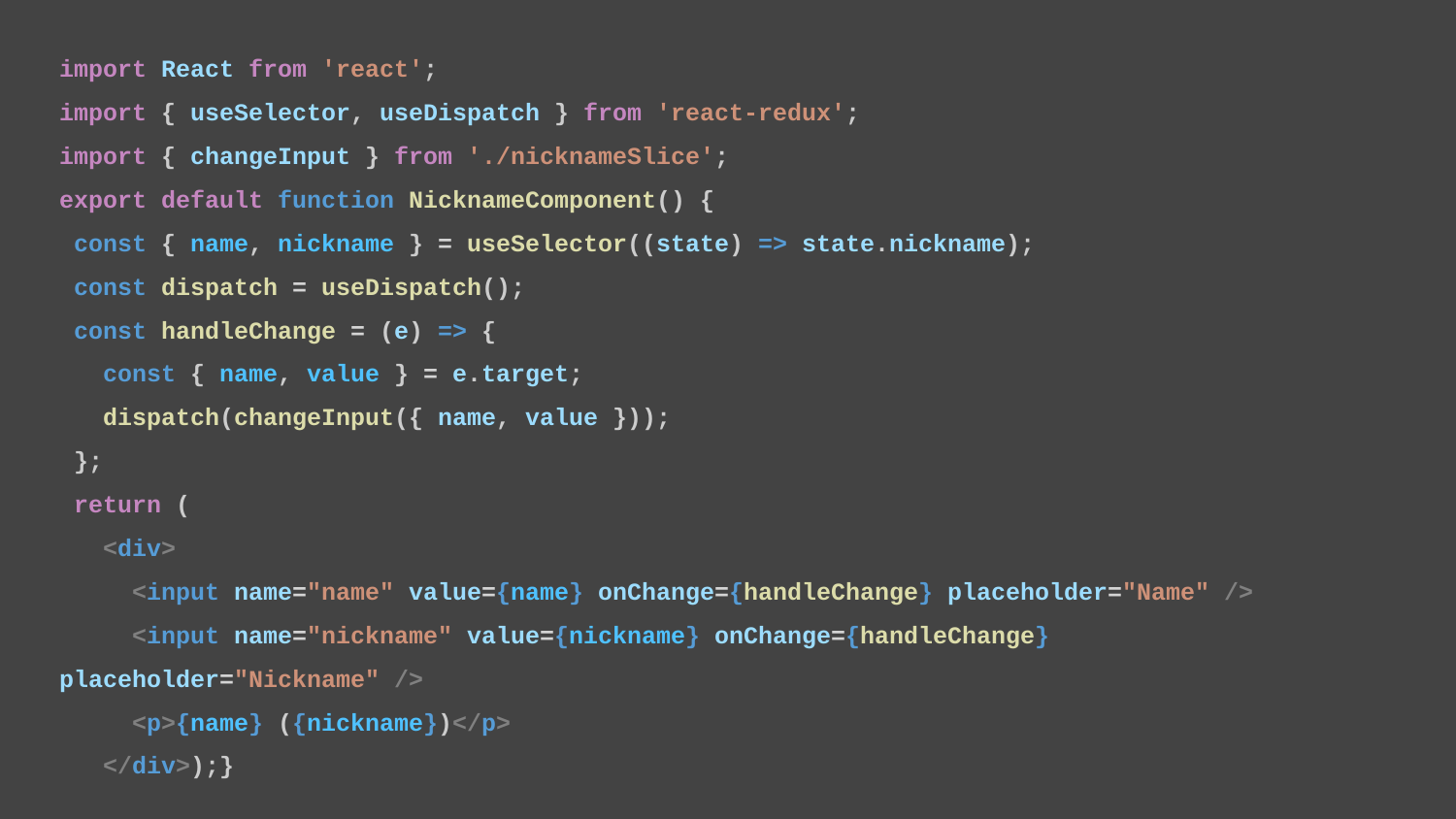

import React from 'react';
import { useSelector, useDispatch } from 'react-redux';
import { changeInput } from './nicknameSlice';
export default function NicknameComponent() {
 const { name, nickname } = useSelector((state) => state.nickname);
 const dispatch = useDispatch();
 const handleChange = (e) => {
   const { name, value } = e.target;
   dispatch(changeInput({ name, value }));
 };
 return (
   <div>
     <input name="name" value={name} onChange={handleChange} placeholder="Name" />
     <input name="nickname" value={nickname} onChange={handleChange} placeholder="Nickname" />
     <p>{name} ({nickname})</p>
   </div>);}